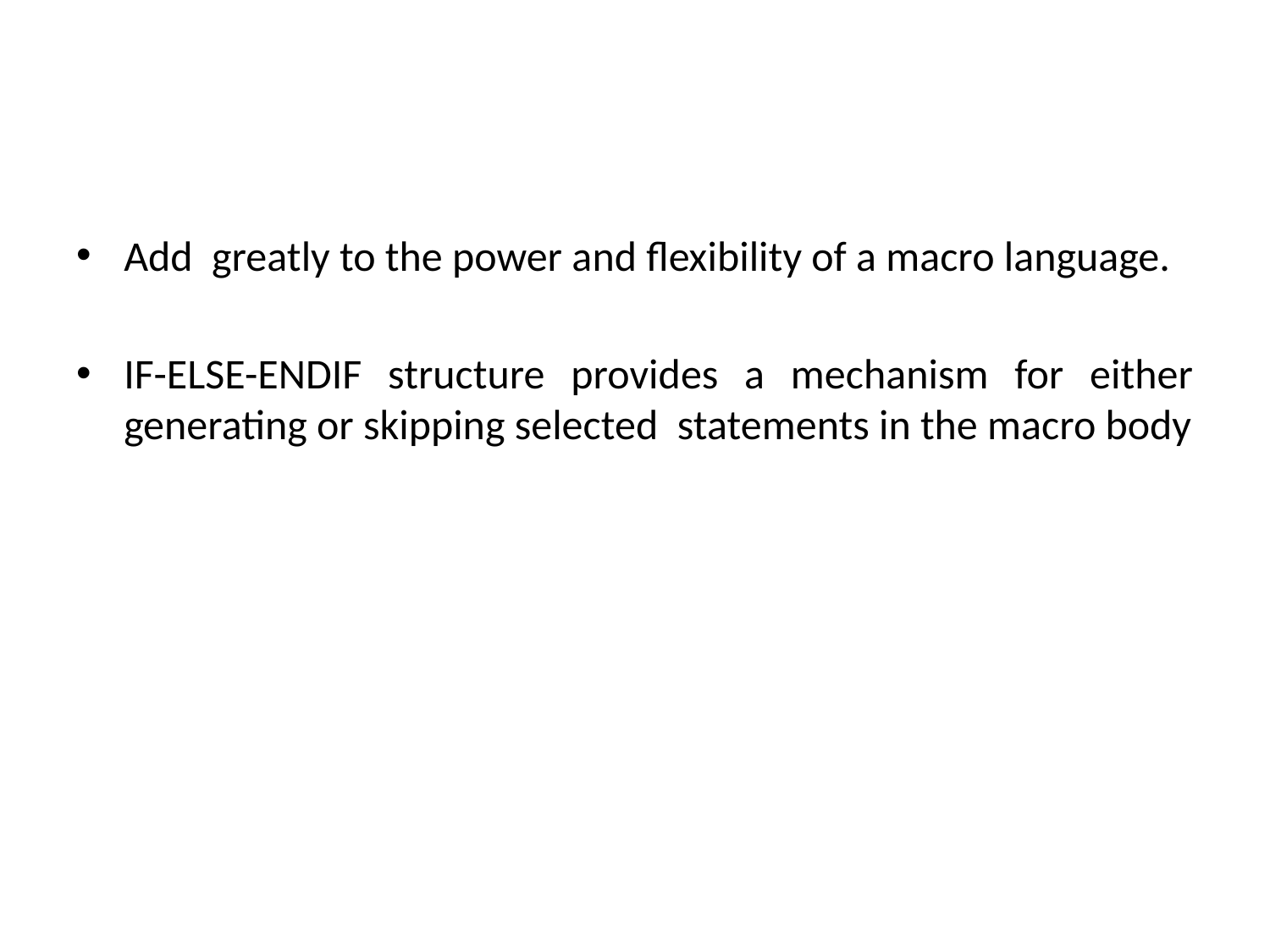

#
Add  greatly to the power and flexibility of a macro language.

IF-ELSE-ENDIF structure provides a mechanism for either generating or skipping selected  statements in the macro body